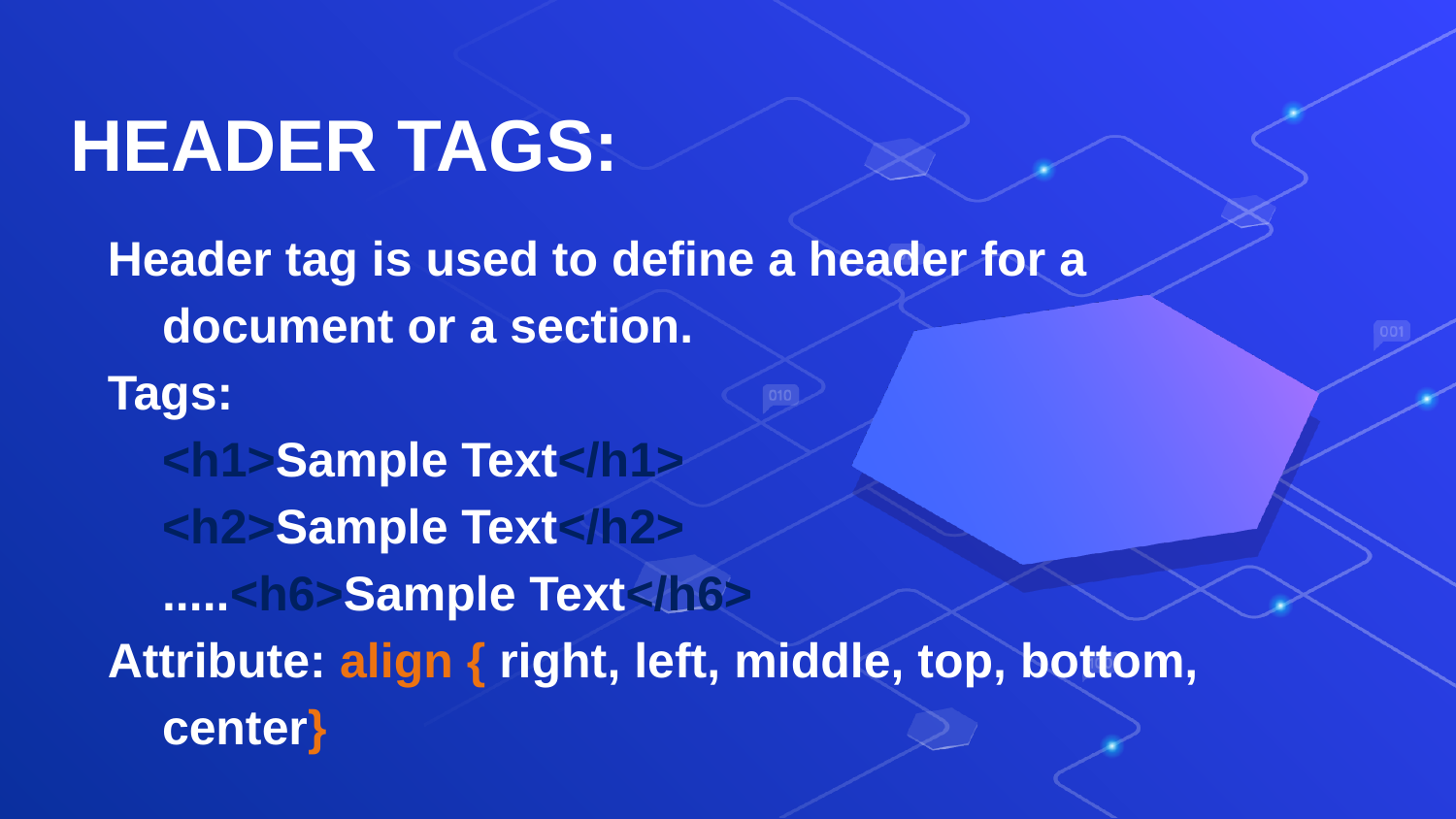

# HEADER TAGS:
Header tag is used to define a header for a document or a section.
Tags:
	<h1>Sample Text</h1>
	<h2>Sample Text</h2>
	.....<h6>Sample Text</h6>
Attribute: align { right, left, middle, top, bottom, center}